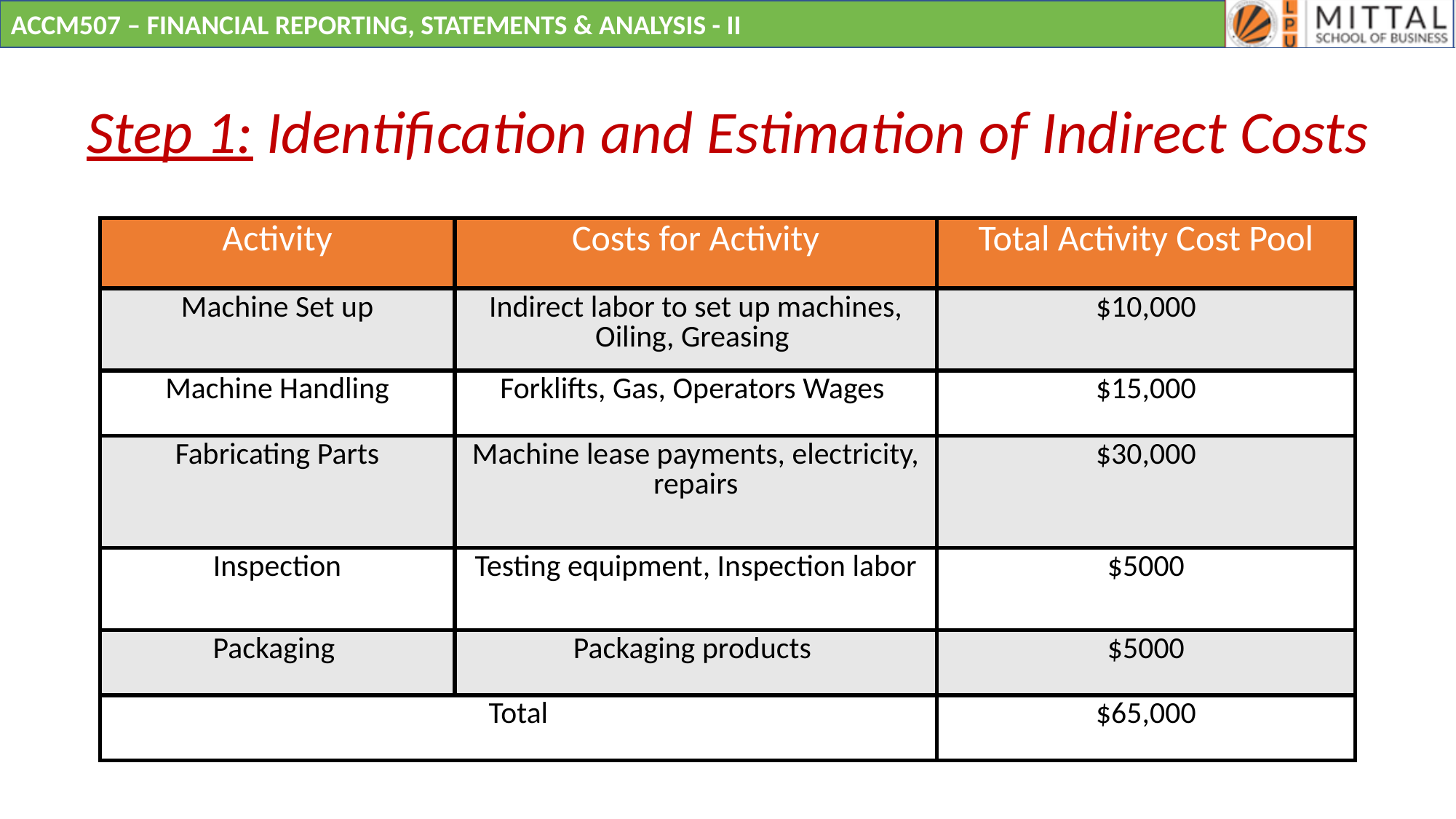

# Step 1: Identification and Estimation of Indirect Costs
| Activity | Costs for Activity | Total Activity Cost Pool |
| --- | --- | --- |
| Machine Set up | Indirect labor to set up machines, Oiling, Greasing | $10,000 |
| Machine Handling | Forklifts, Gas, Operators Wages | $15,000 |
| Fabricating Parts | Machine lease payments, electricity, repairs | $30,000 |
| Inspection | Testing equipment, Inspection labor | $5000 |
| Packaging | Packaging products | $5000 |
| Total |  | $65,000 |